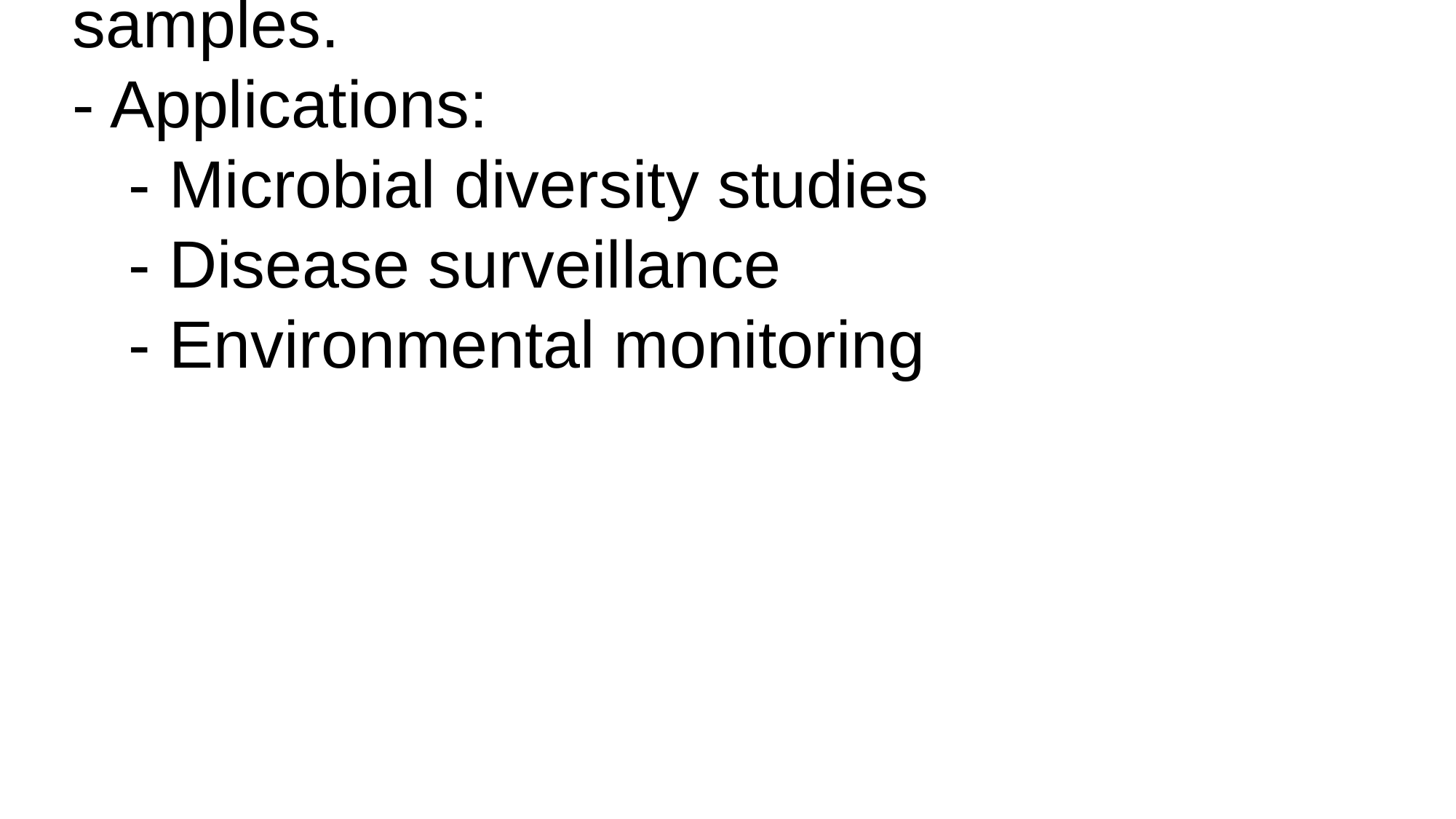

# - Metagenomics involves the study of genetic material from environmental samples.
- Applications:
   - Microbial diversity studies
   - Disease surveillance
   - Environmental monitoring